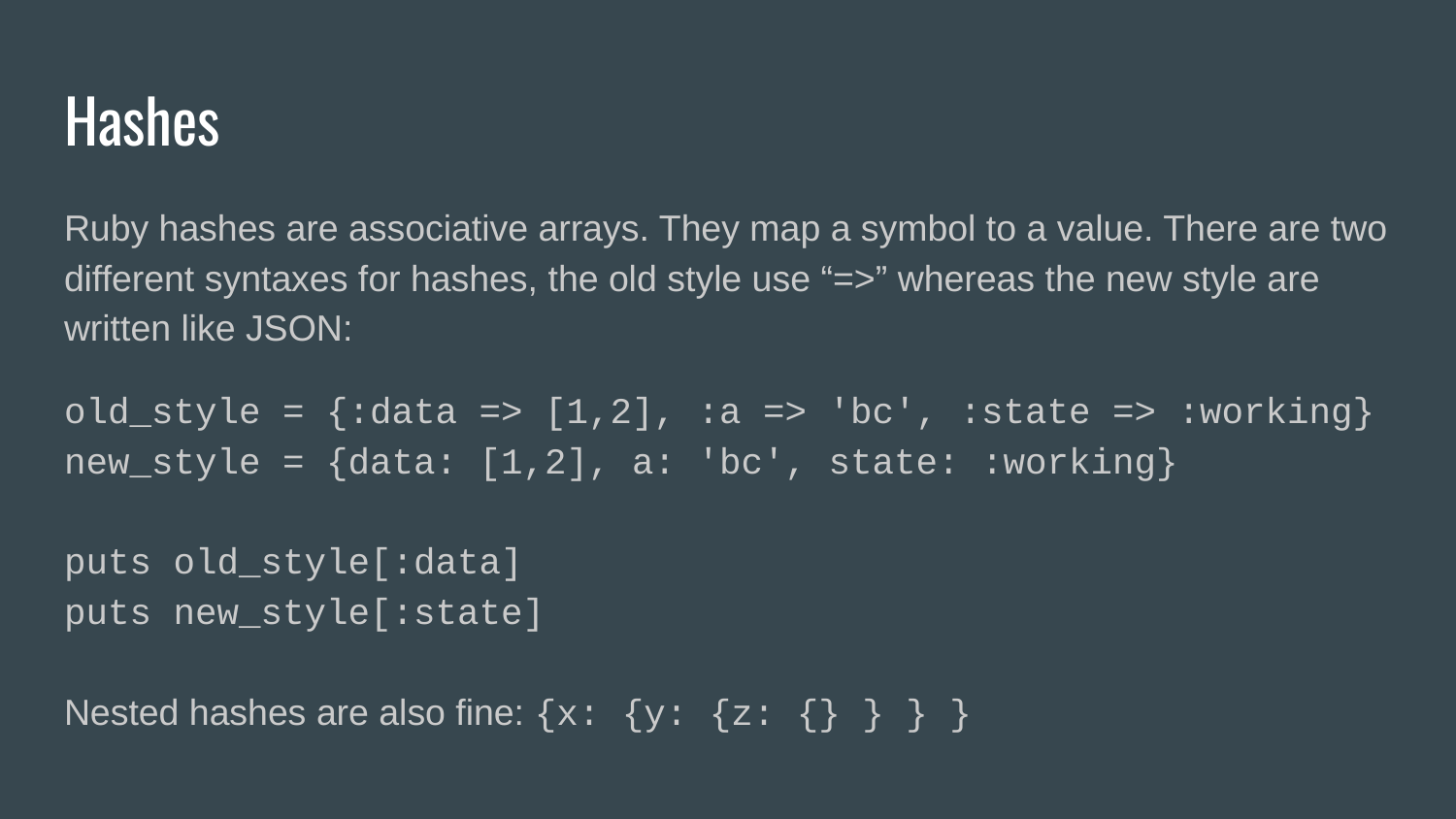

# Hashes
Ruby hashes are associative arrays. They map a symbol to a value. There are two different syntaxes for hashes, the old style use “=>” whereas the new style are written like JSON:
old_style = {:data => [1,2], :a => 'bc', :state => :working}
new_style = {data: [1,2], a: 'bc', state: :working}

puts old_style[:data]
puts new_style[:state]
Nested hashes are also fine: {x: {y: {z: {} } } }